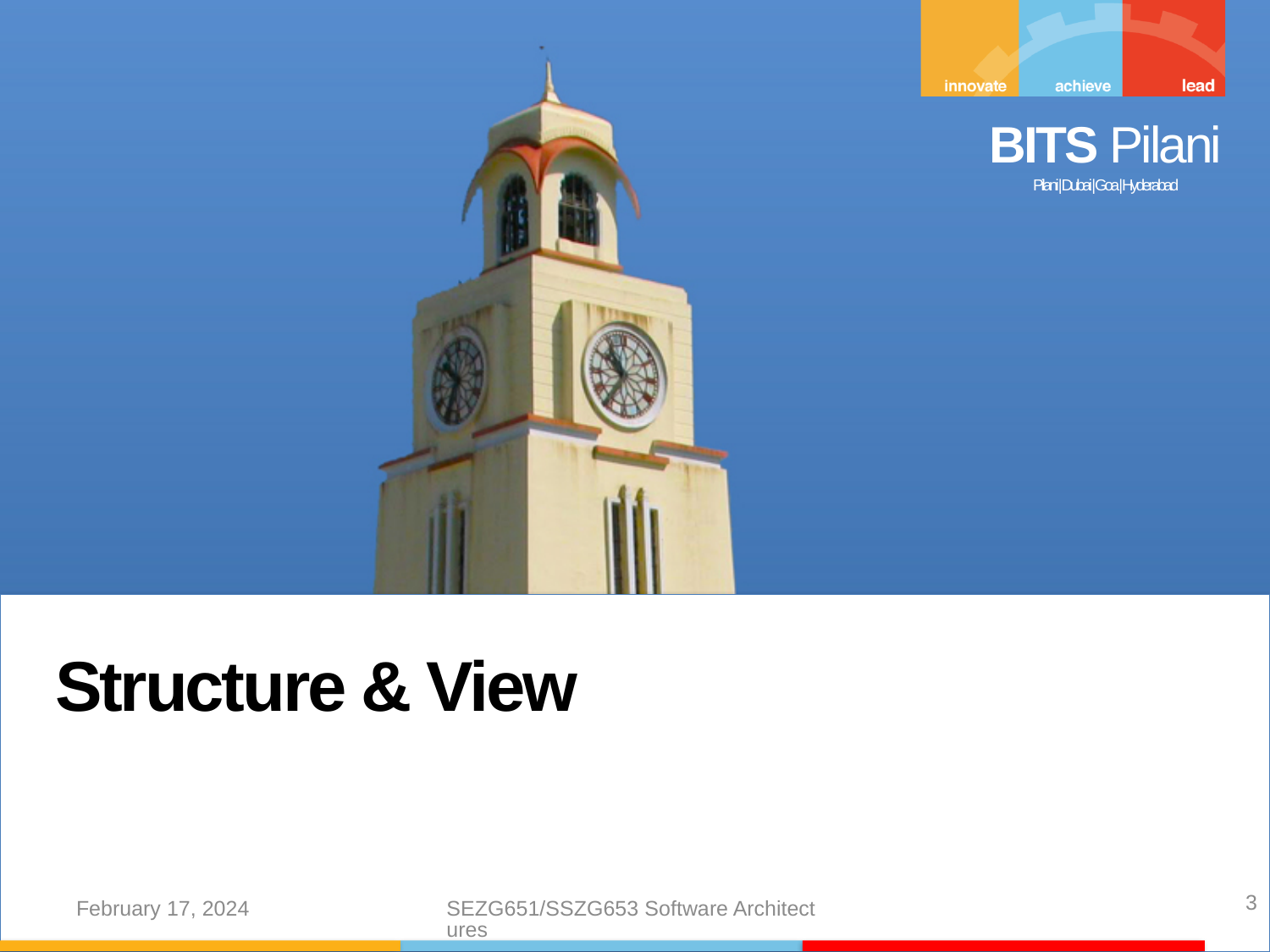

Structure & View
3
February 17, 2024
SEZG651/SSZG653 Software Architectures